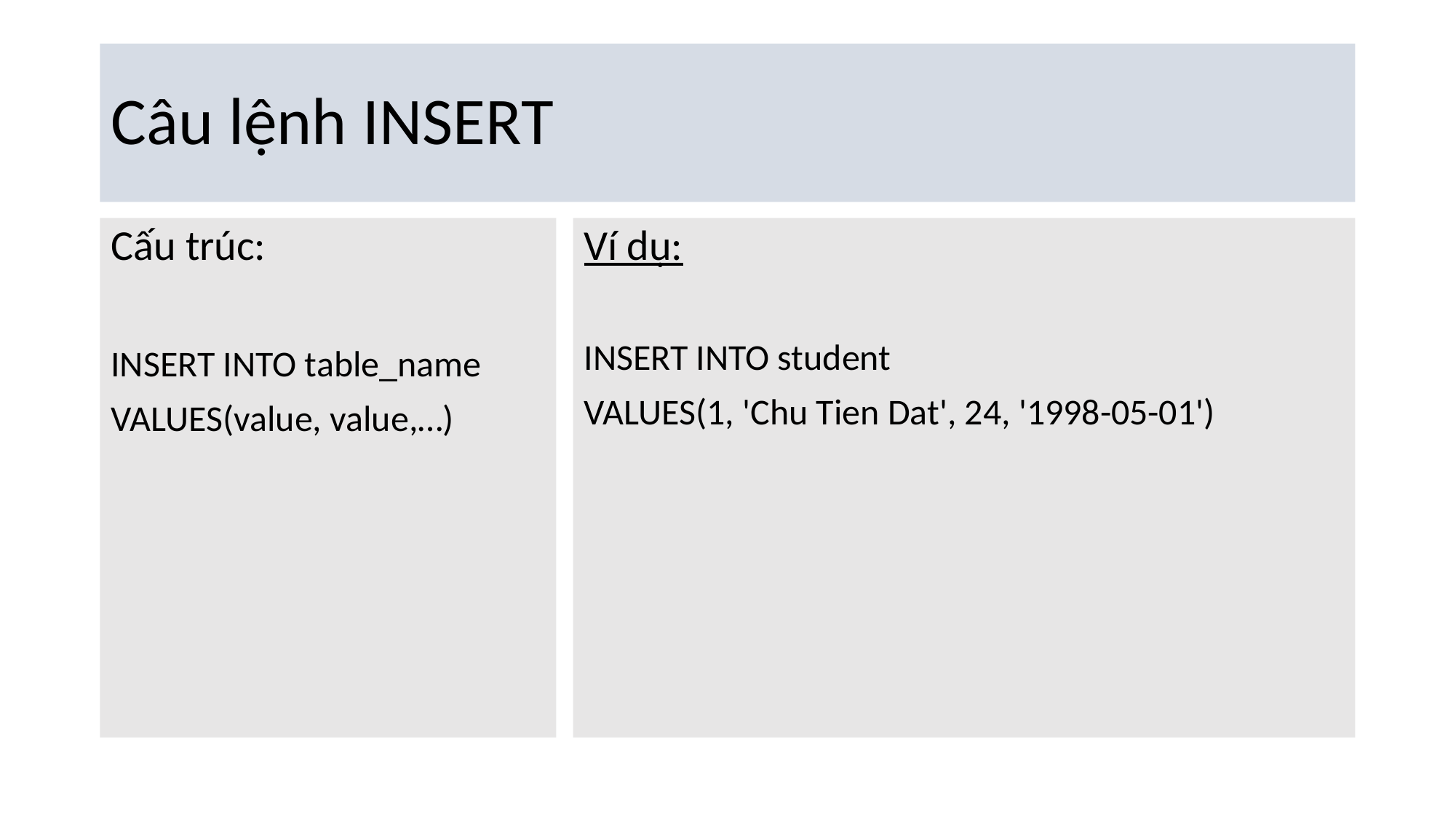

# Câu lệnh INSERT
Cấu trúc:

INSERT INTO table_name
VALUES(value, value,…)
Ví dụ:

INSERT INTO student
VALUES(1, 'Chu Tien Dat', 24, '1998-05-01')